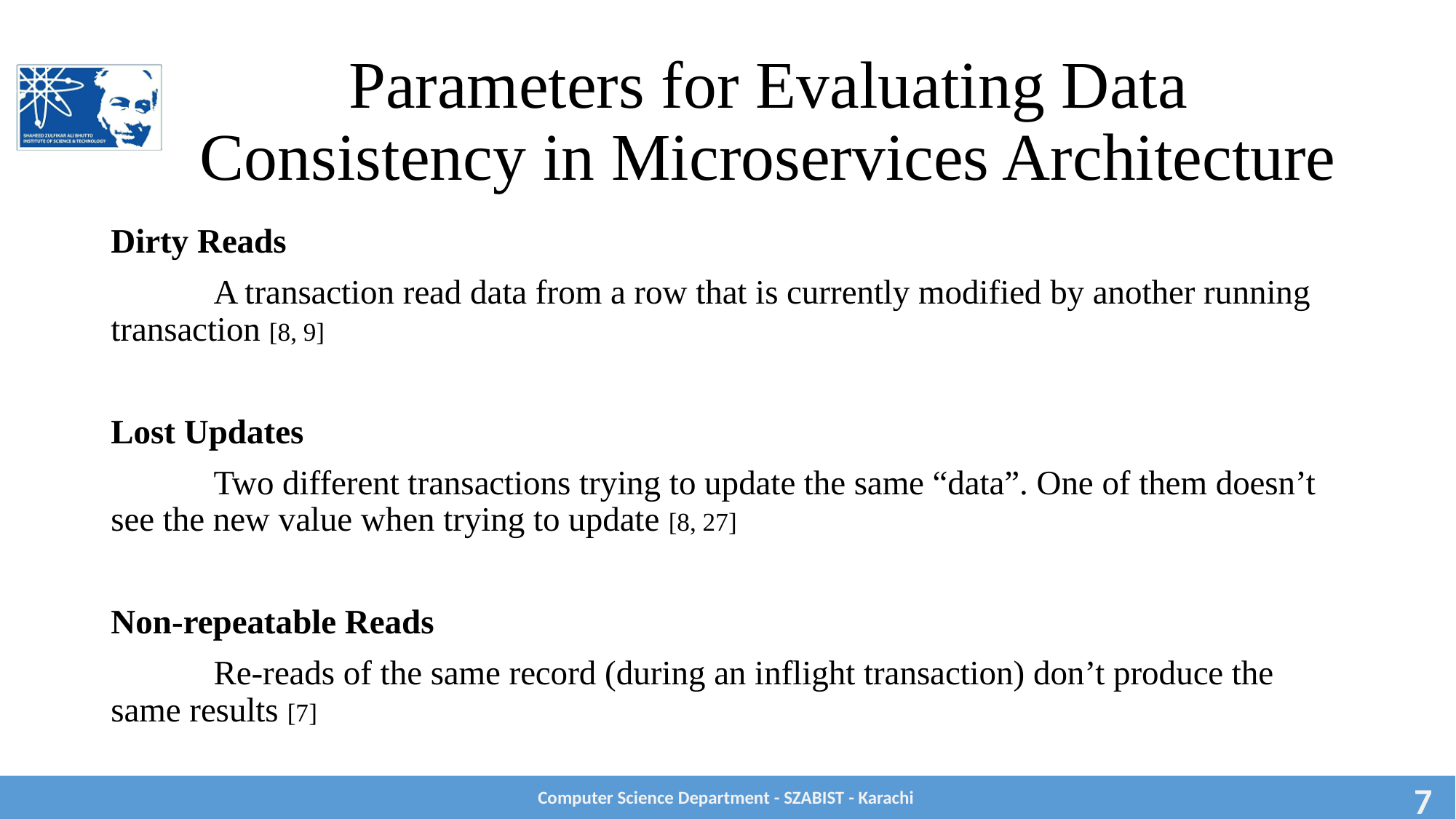

# Parameters for Evaluating Data Consistency in Microservices Architecture
Dirty Reads
	A transaction read data from a row that is currently modified by another running transaction [8, 9]

Lost Updates
	Two different transactions trying to update the same “data”. One of them doesn’t see the new value when trying to update [8, 27]

Non-repeatable Reads
	Re-reads of the same record (during an inflight transaction) don’t produce the same results [7]
Computer Science Department - SZABIST - Karachi
7